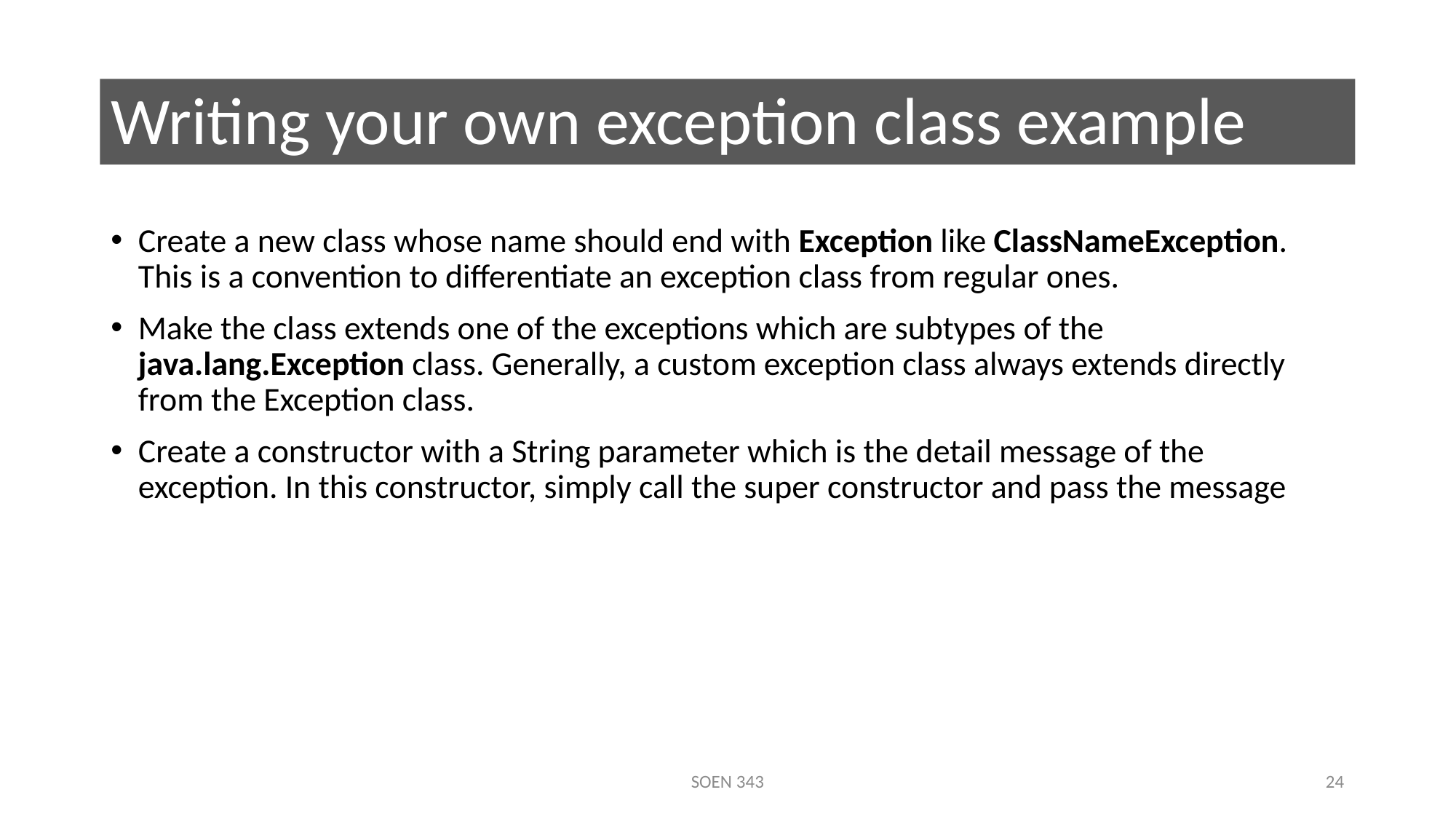

# Writing your own exception class example
Create a new class whose name should end with Exception like ClassNameException. This is a convention to differentiate an exception class from regular ones.
Make the class extends one of the exceptions which are subtypes of the java.lang.Exception class. Generally, a custom exception class always extends directly from the Exception class.
Create a constructor with a String parameter which is the detail message of the exception. In this constructor, simply call the super constructor and pass the message

SOEN 343
24